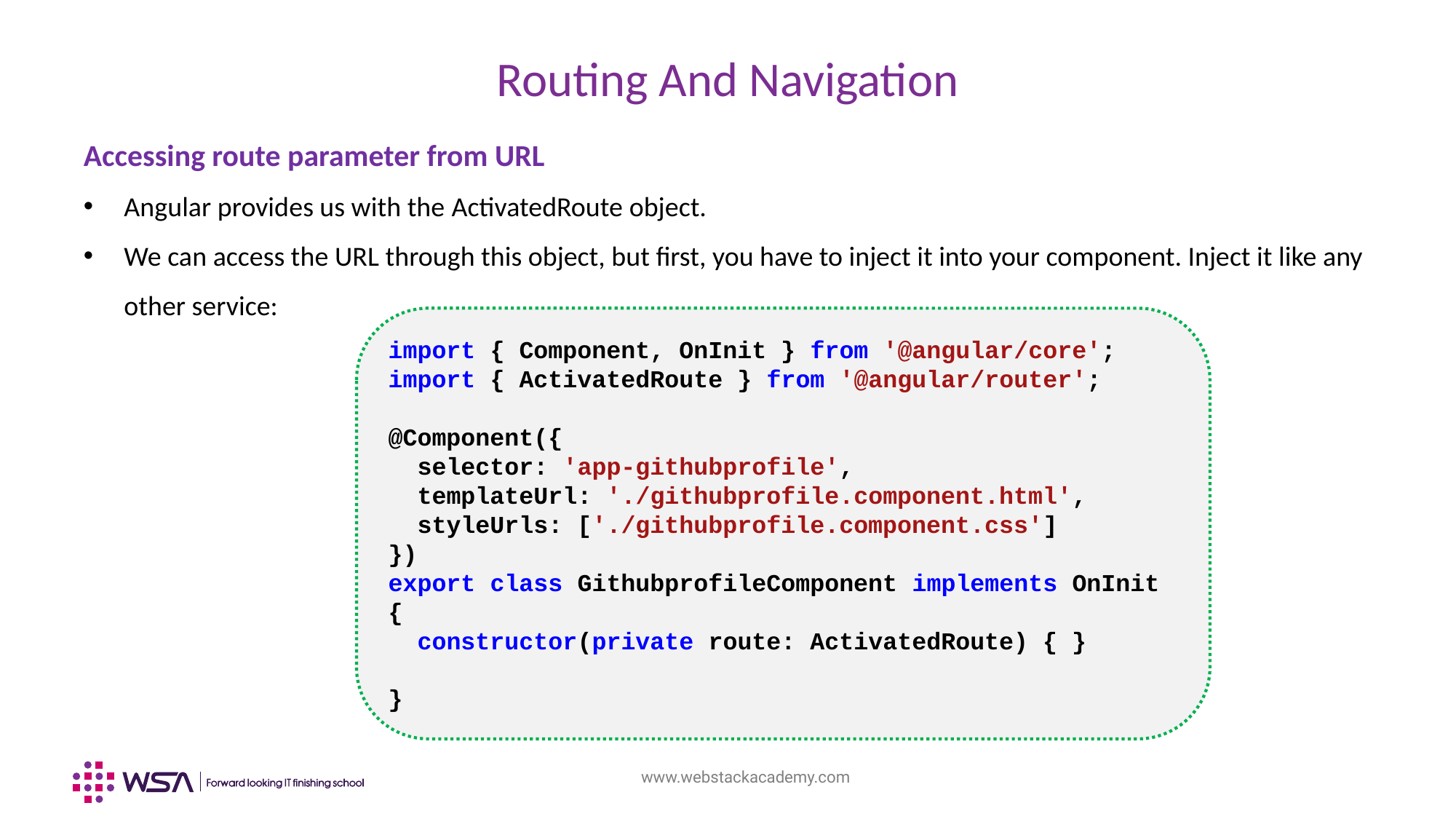

# Routing And Navigation
Accessing route parameter from URL
Angular provides us with the ActivatedRoute object.
We can access the URL through this object, but first, you have to inject it into your component. Inject it like any other service:
import { Component, OnInit } from '@angular/core';
import { ActivatedRoute } from '@angular/router';
@Component({
  selector: 'app-githubprofile',
  templateUrl: './githubprofile.component.html',
  styleUrls: ['./githubprofile.component.css']
})
export class GithubprofileComponent implements OnInit {
  constructor(private route: ActivatedRoute) { }
}